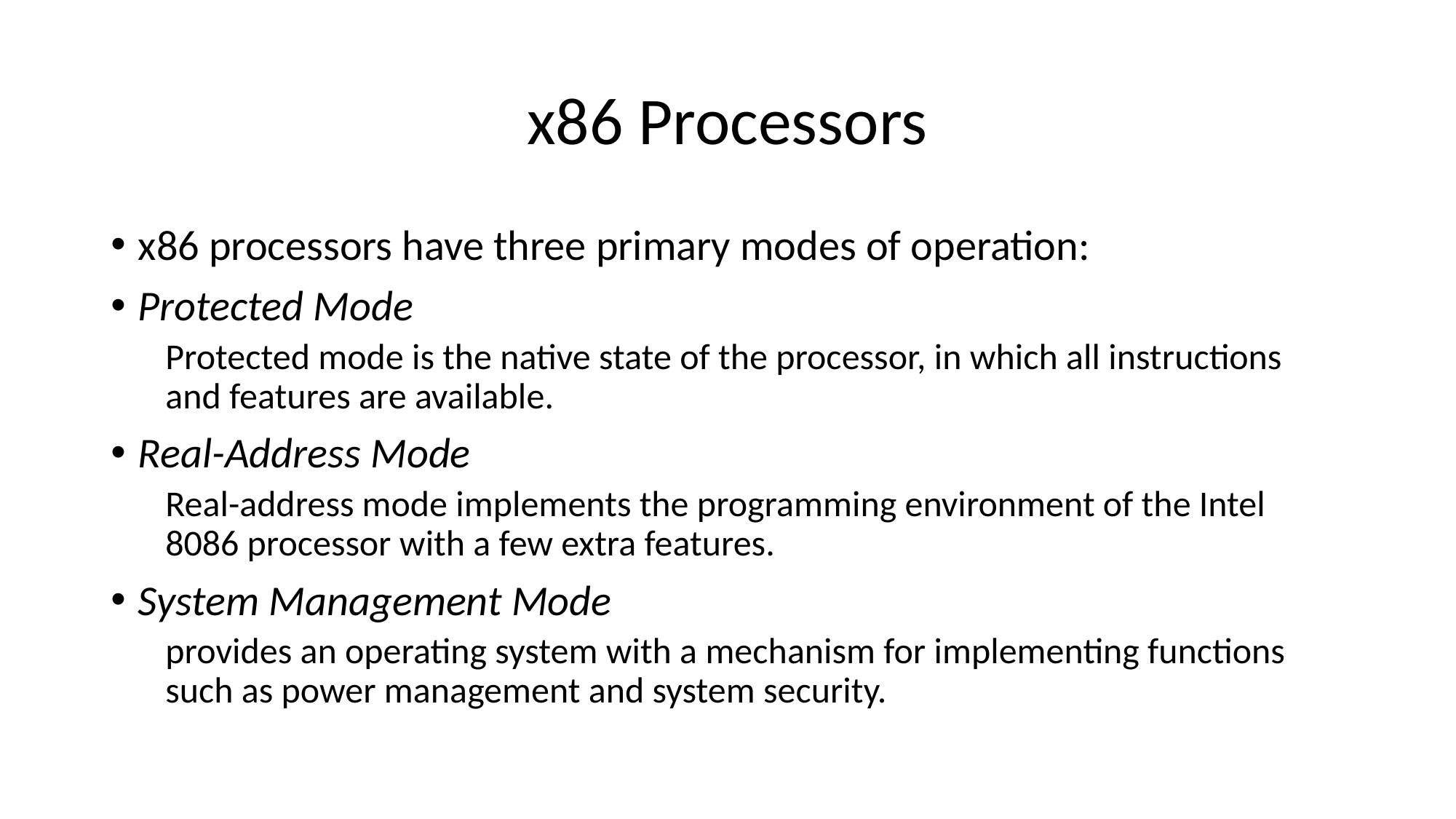

# x86 Processors
x86 processors have three primary modes of operation:
Protected Mode
Protected mode is the native state of the processor, in which all instructions and features are available.
Real-Address Mode
Real-address mode implements the programming environment of the Intel 8086 processor with a few extra features.
System Management Mode
provides an operating system with a mechanism for implementing functions such as power management and system security.